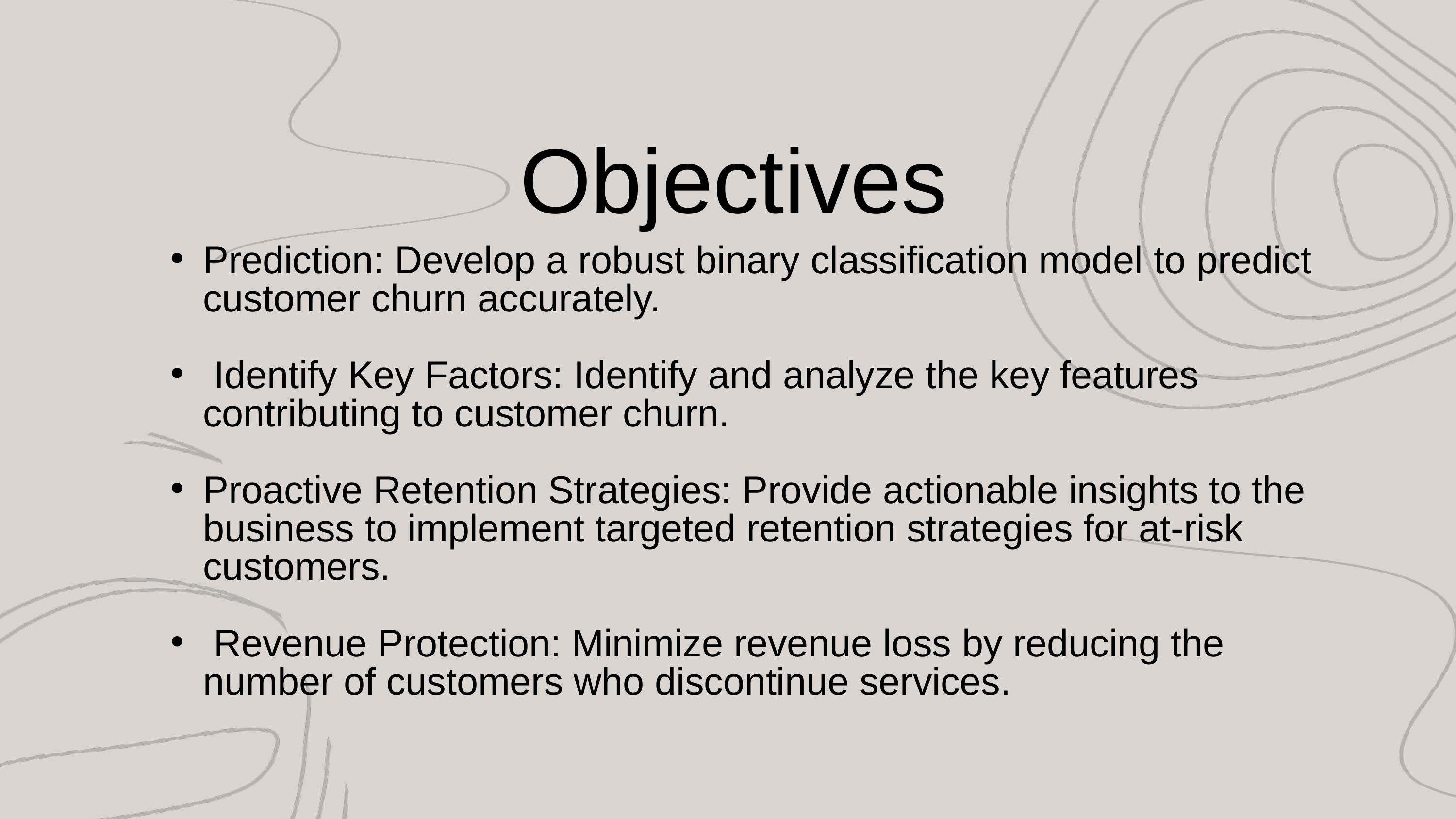

Objectives
Prediction: Develop a robust binary classification model to predict customer churn accurately.

 Identify Key Factors: Identify and analyze the key features contributing to customer churn.

Proactive Retention Strategies: Provide actionable insights to the business to implement targeted retention strategies for at-risk customers.

 Revenue Protection: Minimize revenue loss by reducing the number of customers who discontinue services.